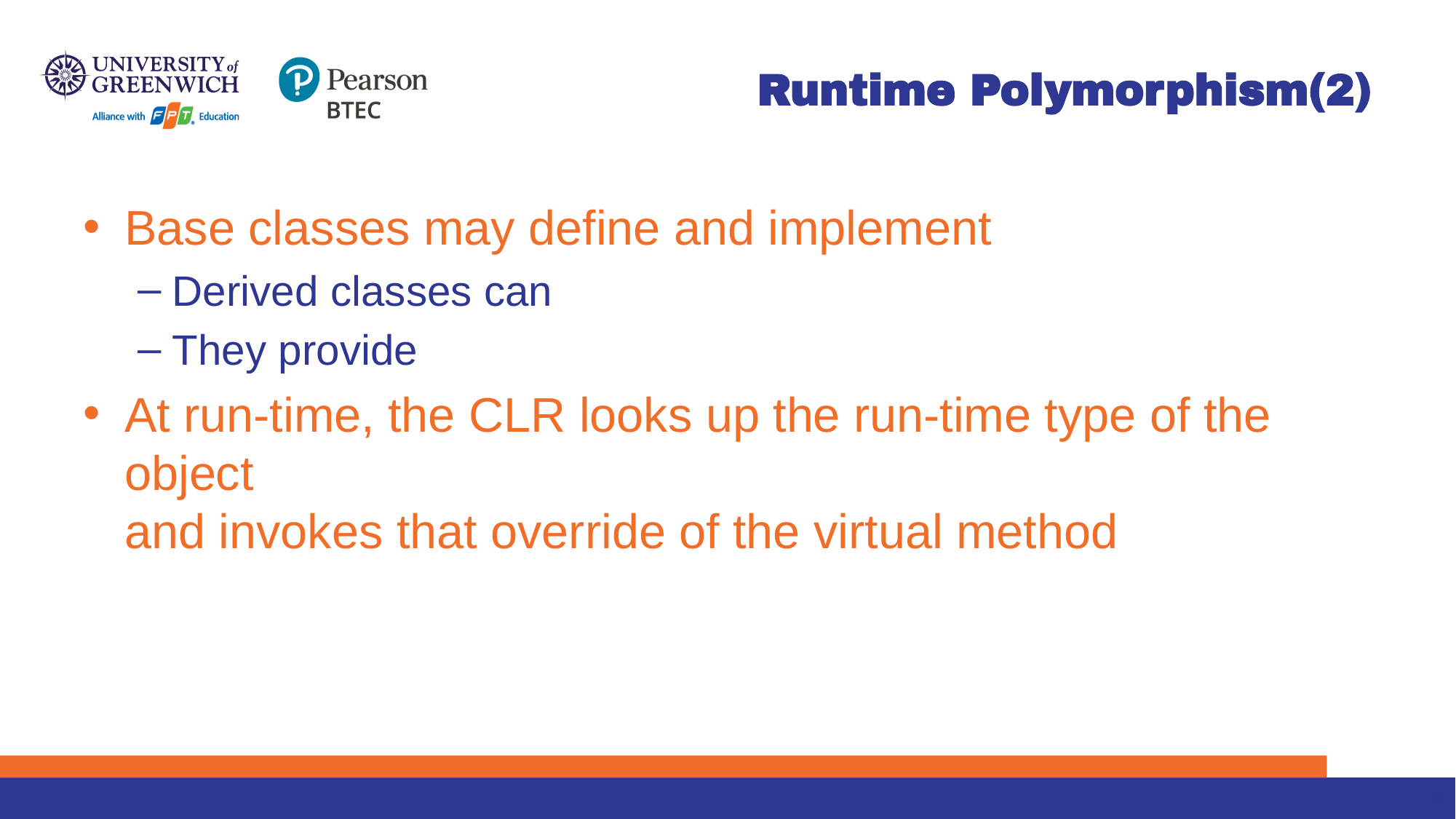

# Runtime Polymorphism(2)
Base classes may define and implement virtual methods
Derived classes can override
They provide their own definition and implementation
At run-time, the CLR looks up the run-time type of the object
and invokes that override of the virtual method
20